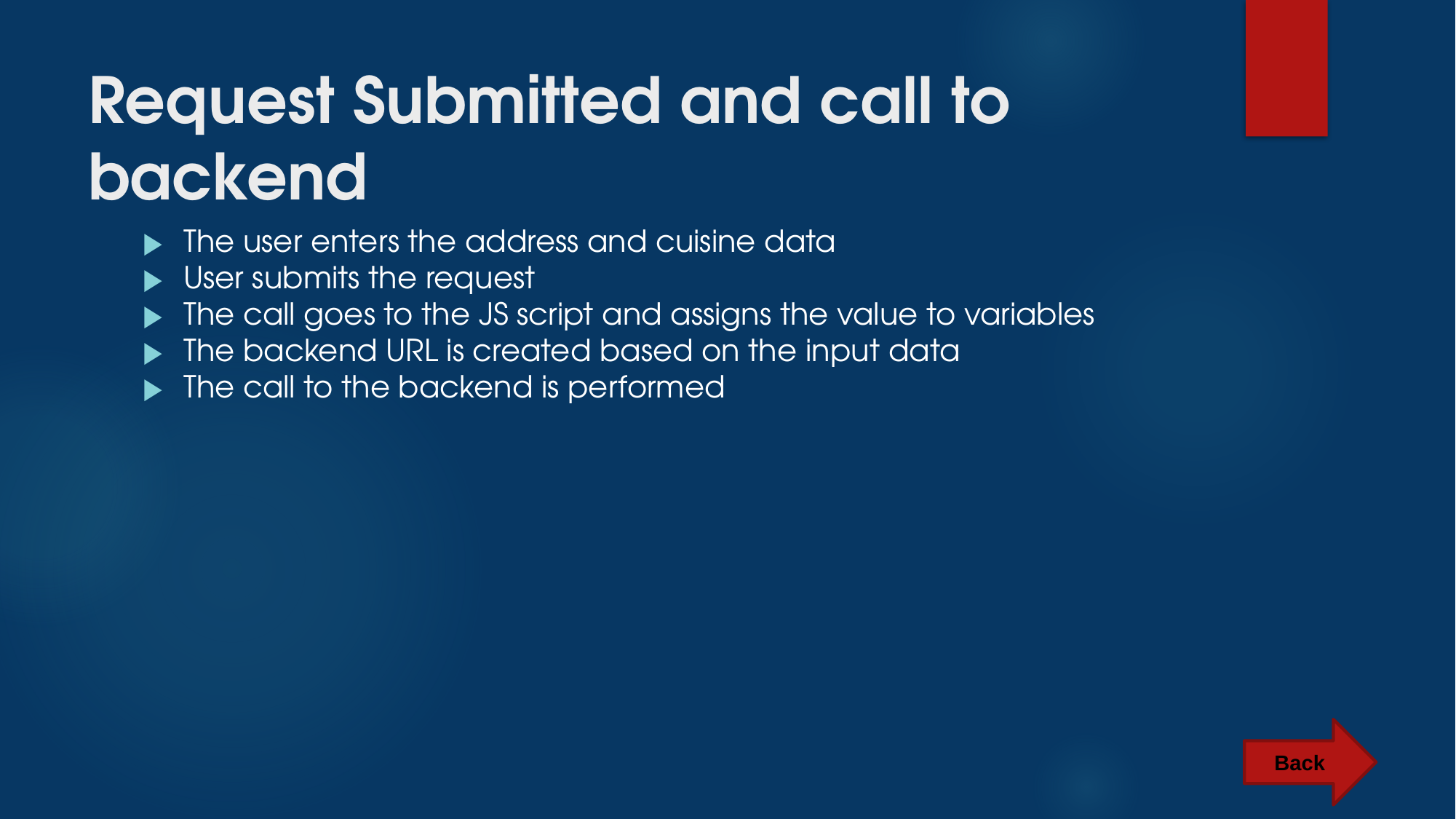

# Request Submitted and call to backend
The user enters the address and cuisine data
User submits the request
The call goes to the JS script and assigns the value to variables
The backend URL is created based on the input data
The call to the backend is performed
Back